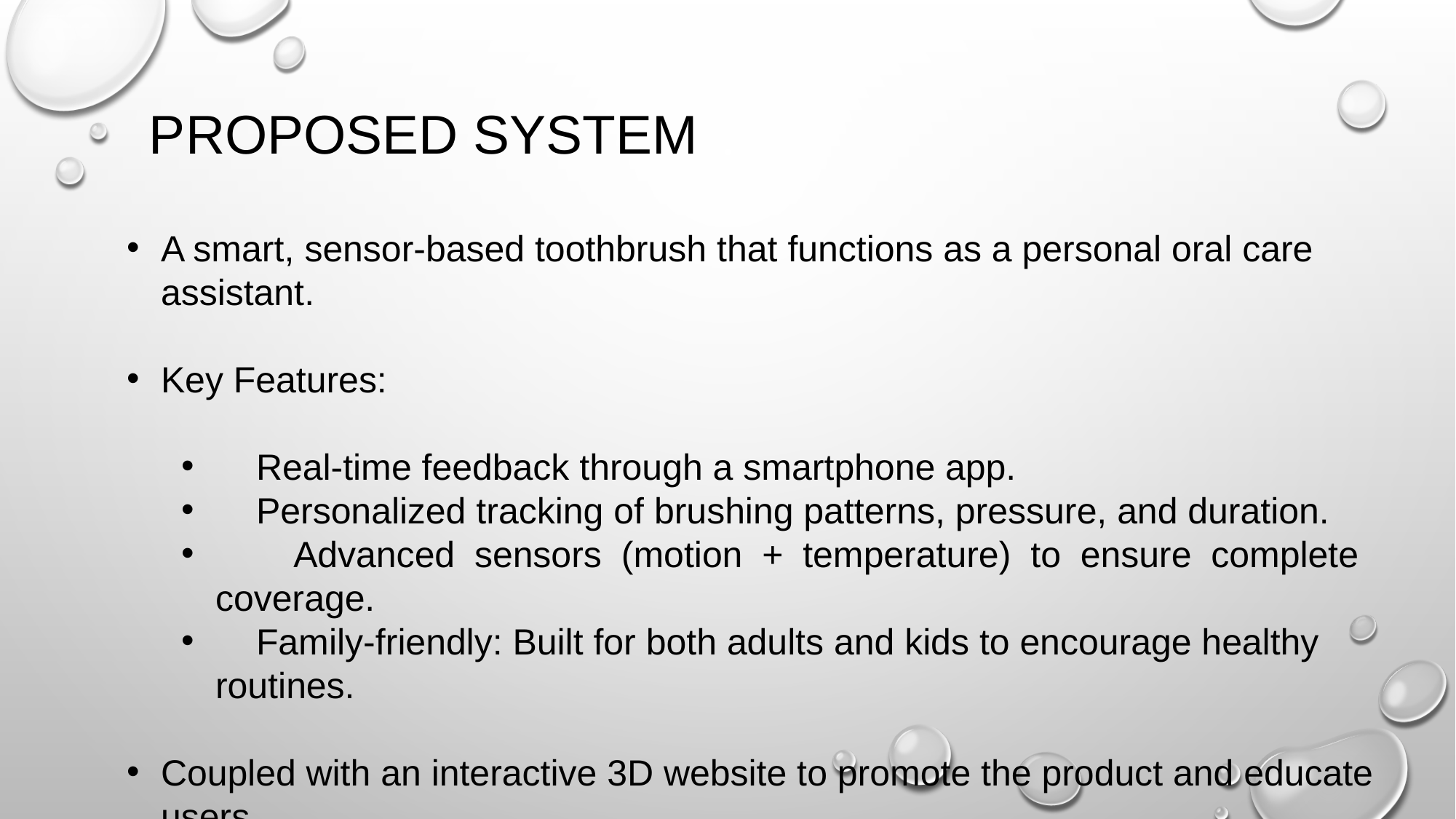

# PROPOSED SYSTEM
A smart, sensor-based toothbrush that functions as a personal oral care assistant.

Key Features:

    Real-time feedback through a smartphone app.
    Personalized tracking of brushing patterns, pressure, and duration.
    Advanced sensors (motion + temperature) to ensure complete    coverage.
    Family-friendly: Built for both adults and kids to encourage healthy routines.

Coupled with an interactive 3D website to promote the product and educate users.